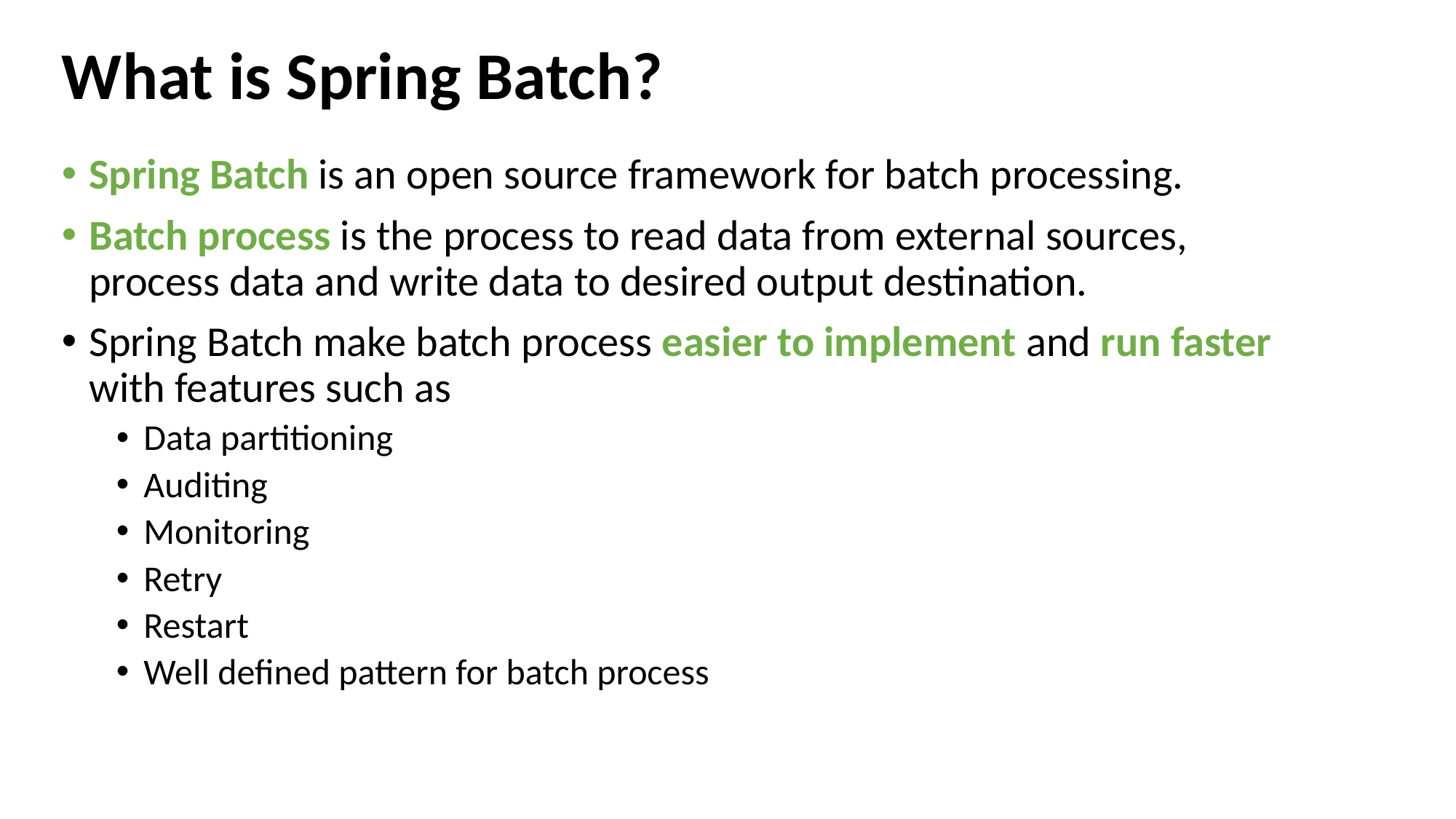

# What is Spring Batch?
Spring Batch is an open source framework for batch processing.
Batch process is the process to read data from external sources, process data and write data to desired output destination.
Spring Batch make batch process easier to implement and run faster with features such as
Data partitioning
Auditing
Monitoring
Retry
Restart
Well defined pattern for batch process